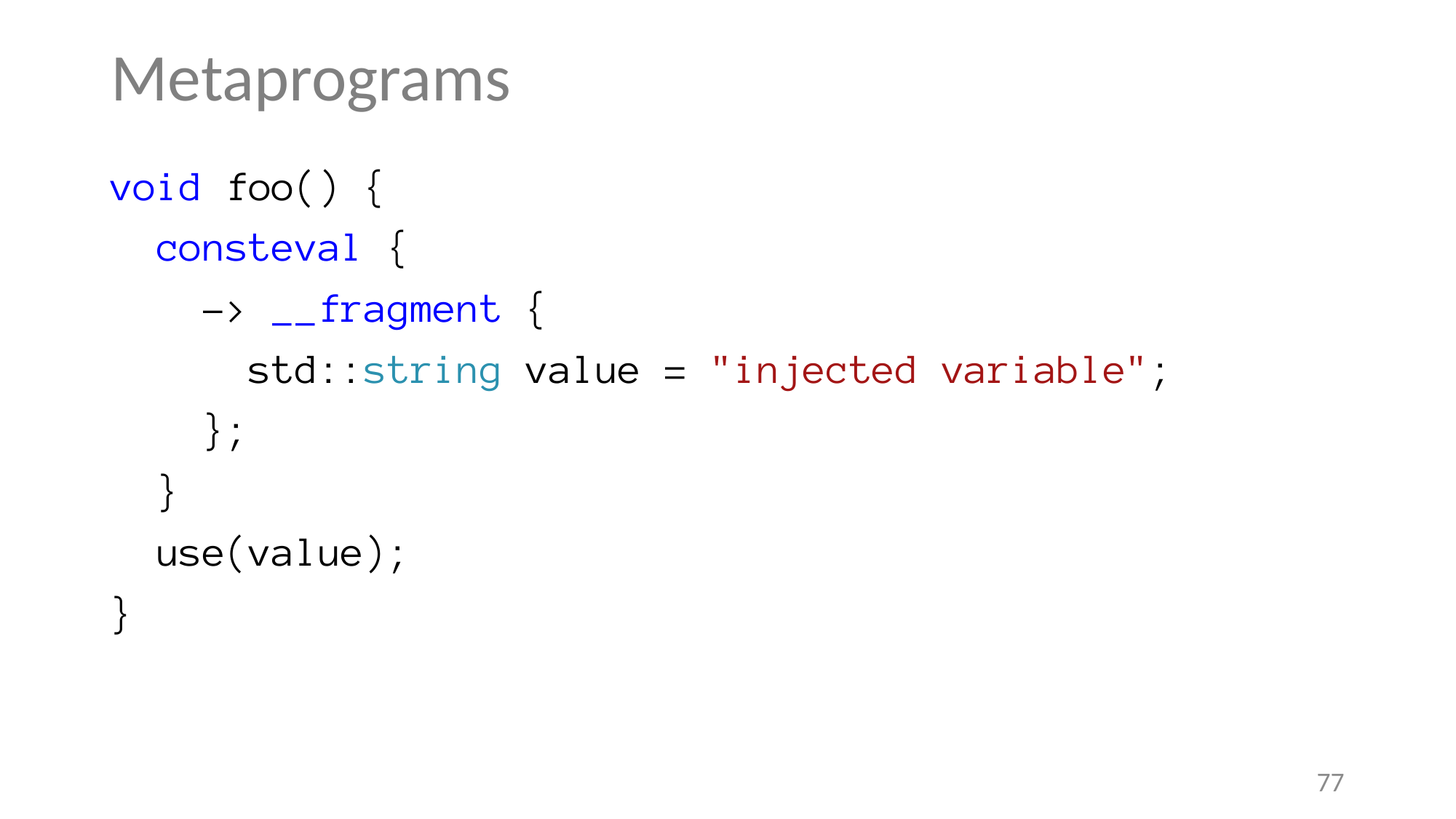

# Metaprograms
void foo() {
  consteval {
    -> __fragment {
      std::string value = "injected variable";
    };
  }
  use(value);
}

77